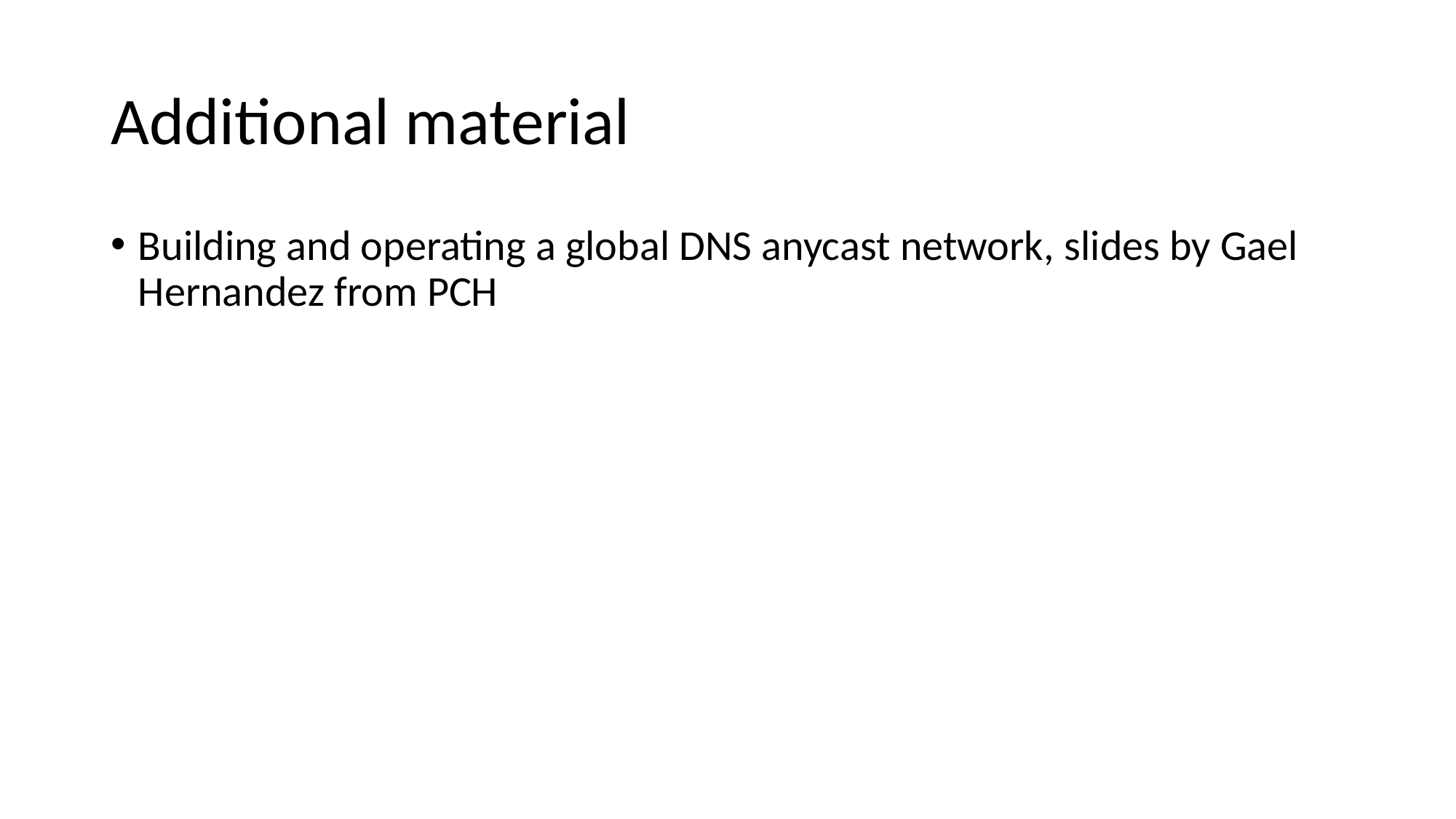

# Additional material
Building and operating a global DNS anycast network, slides by Gael Hernandez from PCH